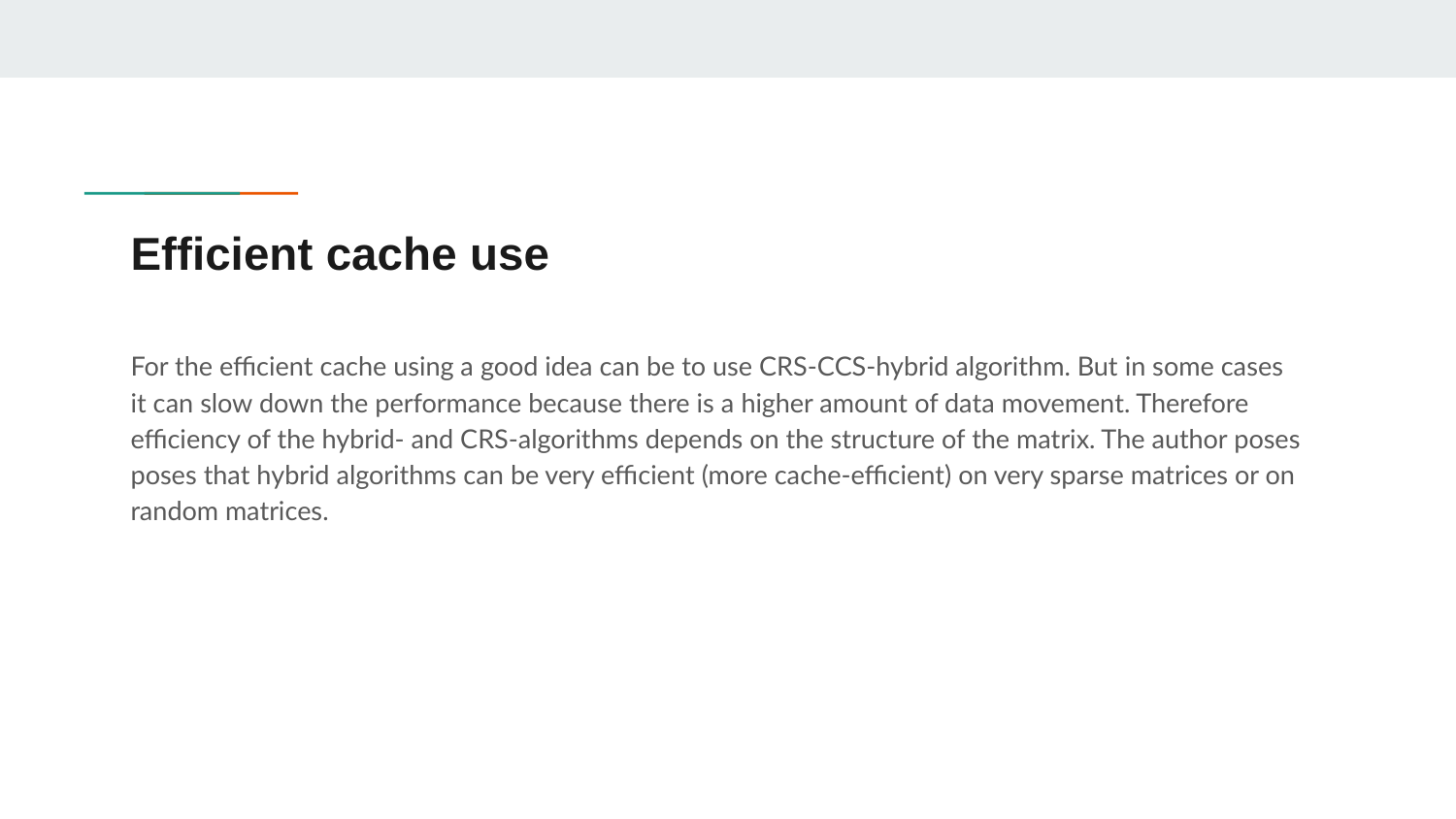

# Efficient cache use
For the efficient cache using a good idea can be to use CRS-CCS-hybrid algorithm. But in some cases
it can slow down the performance because there is a higher amount of data movement. Therefore
efficiency of the hybrid- and CRS-algorithms depends on the structure of the matrix. The author poses poses that hybrid algorithms can be very efficient (more cache-efficient) on very sparse matrices or on random matrices.